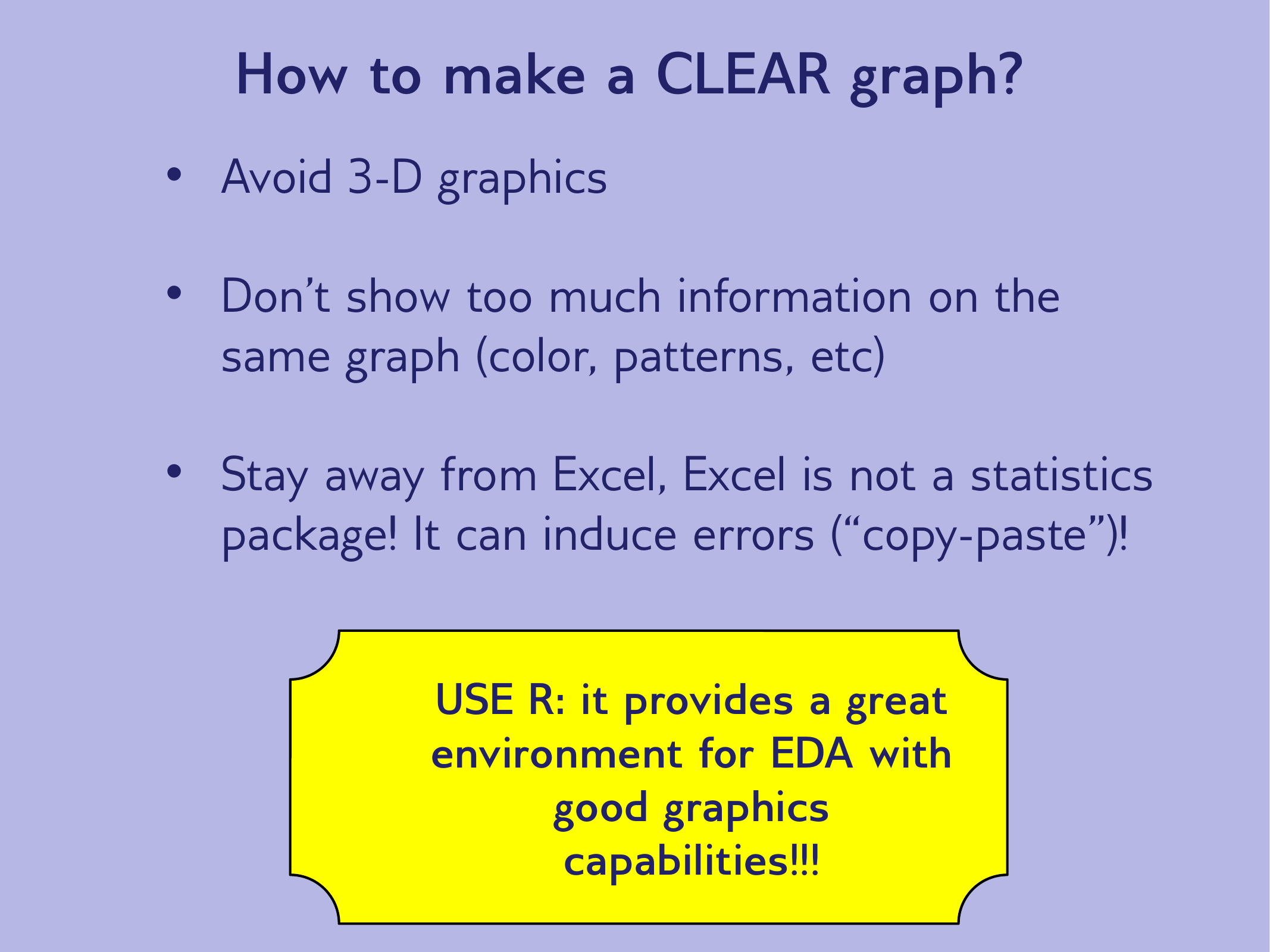

# How to make a CLEAR graph?
Avoid 3-D graphics
Don’t show too much information on the same graph (color, patterns, etc)
Stay away from Excel, Excel is not a statistics package! It can induce errors (“copy-paste”)!

USE R: it provides a great environment for EDA with good graphics capabilities!!!